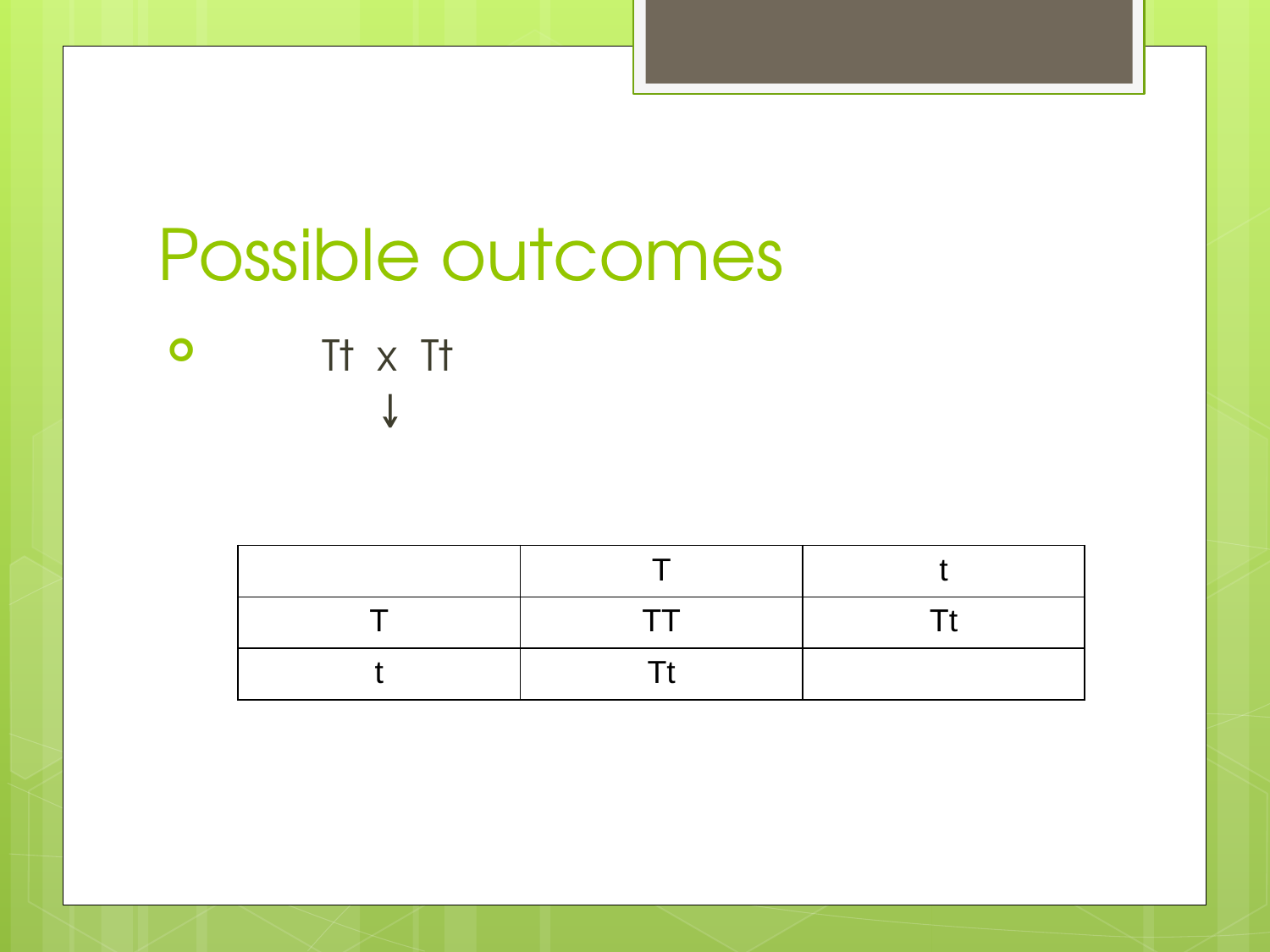

# Possible outcomes
          Tt  x  Tt
               ↓
|  | T | t |
| --- | --- | --- |
| T | TT | Tt |
| t | Tt |  |